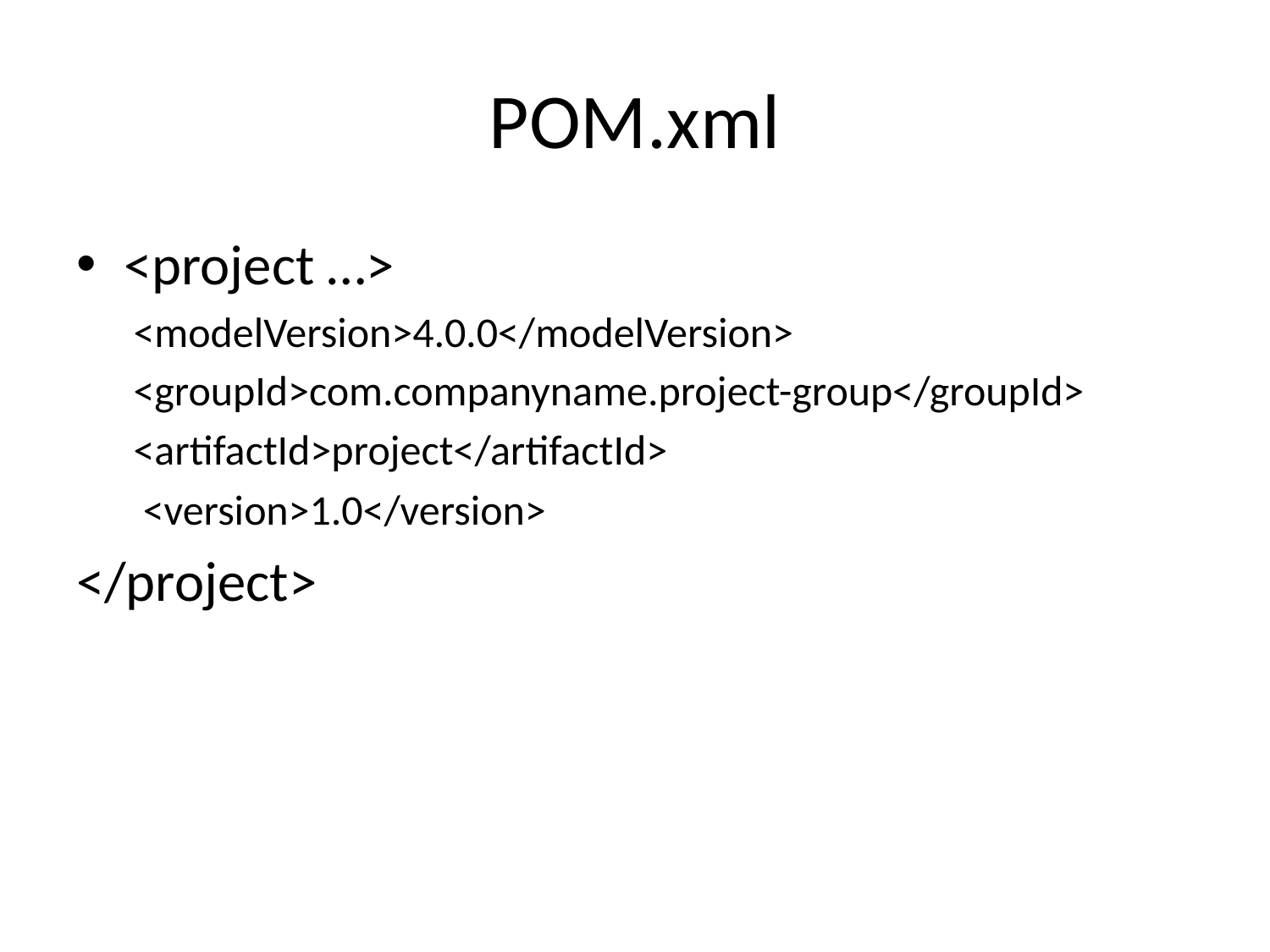

# POM.xml
<project …>
      <modelVersion>4.0.0</modelVersion>
      <groupId>com.companyname.project-group</groupId>
      <artifactId>project</artifactId>
       <version>1.0</version>
</project>